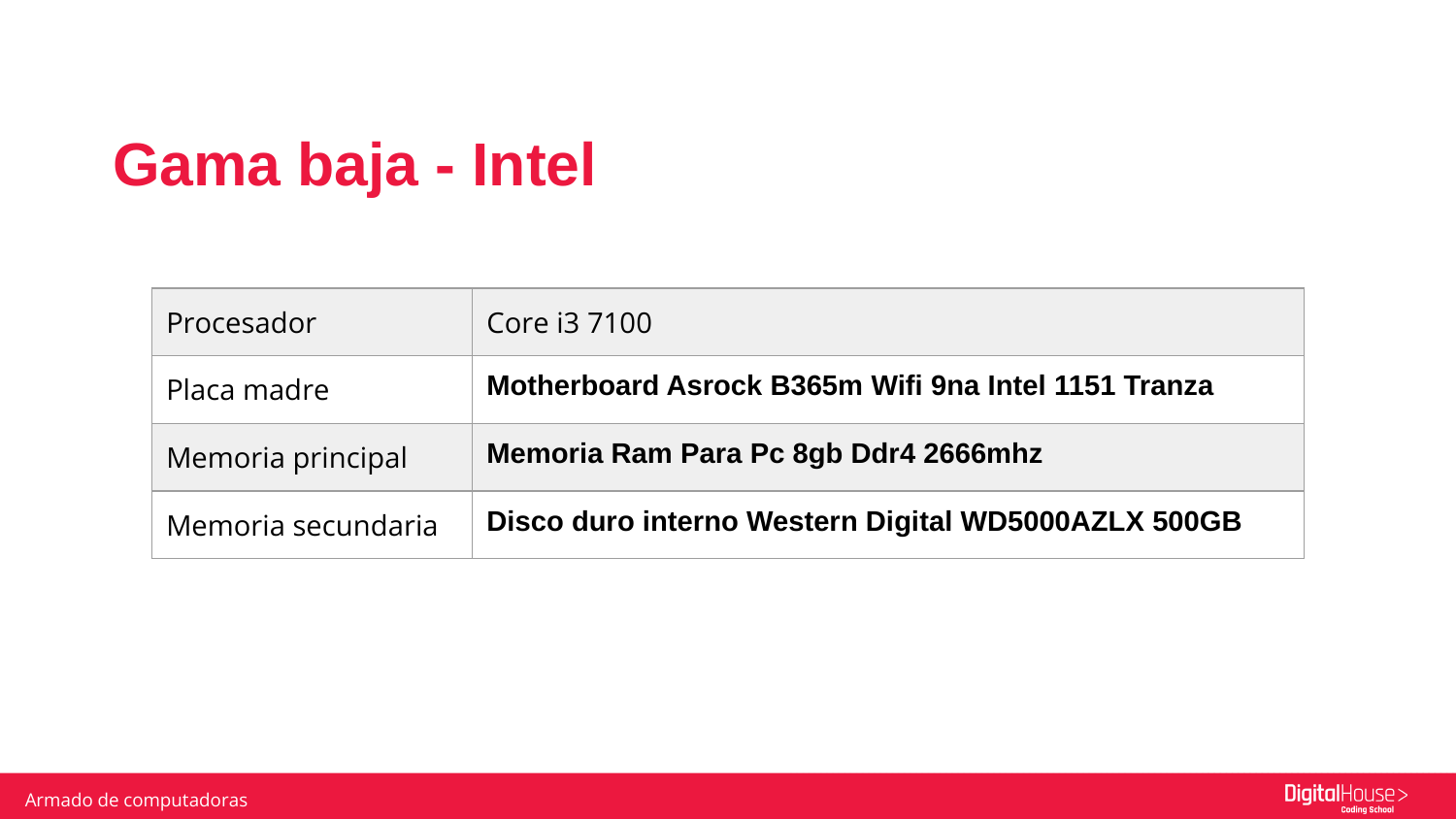

Gama baja - Intel

| Procesador | Core i3 7100 |
| --- | --- |
| Placa madre | Motherboard Asrock B365m Wifi 9na Intel 1151 Tranza |
| Memoria principal | Memoria Ram Para Pc 8gb Ddr4 2666mhz |
| Memoria secundaria | Disco duro interno Western Digital WD5000AZLX 500GB |